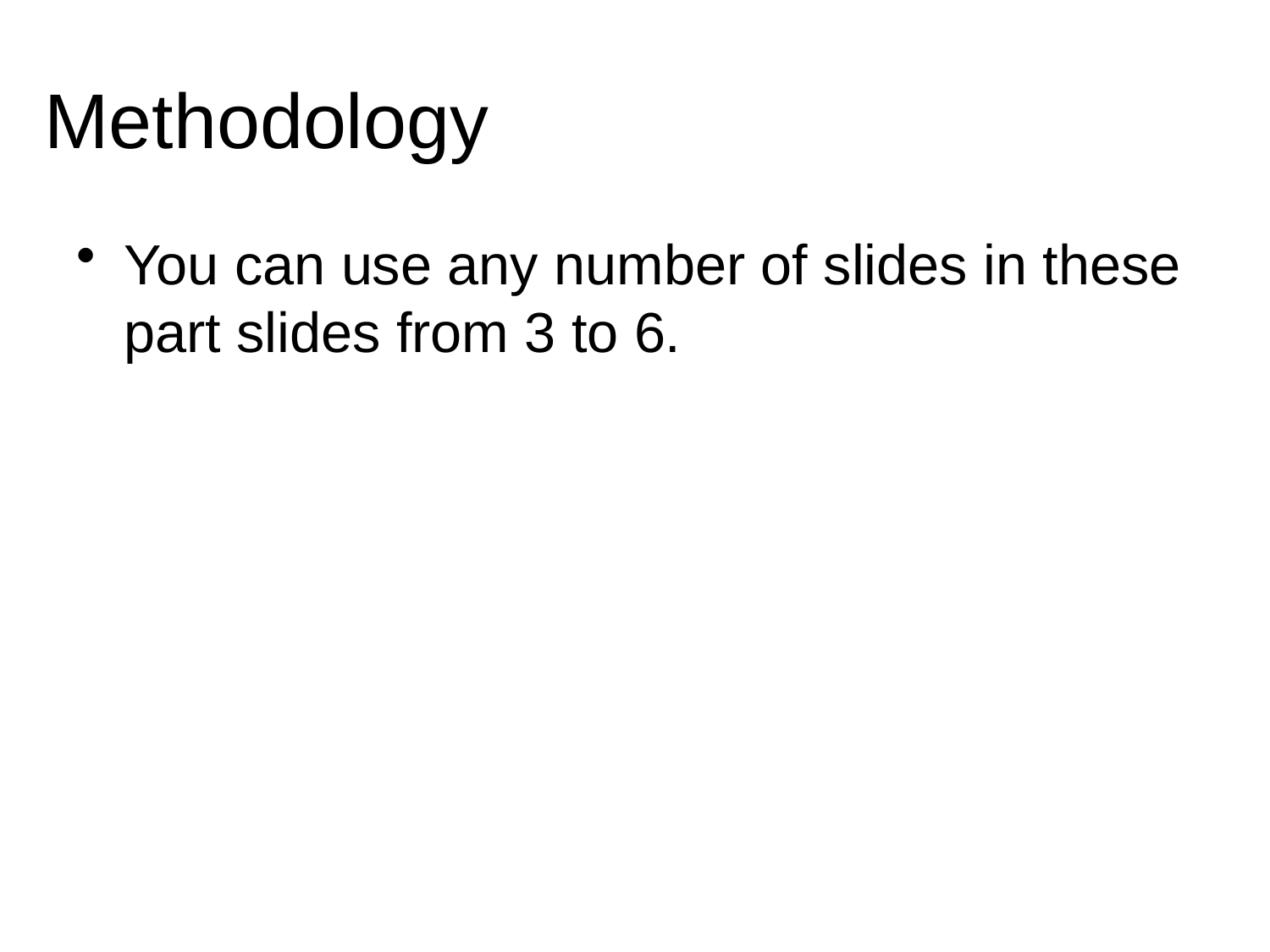

# Methodology
You can use any number of slides in these part slides from 3 to 6.